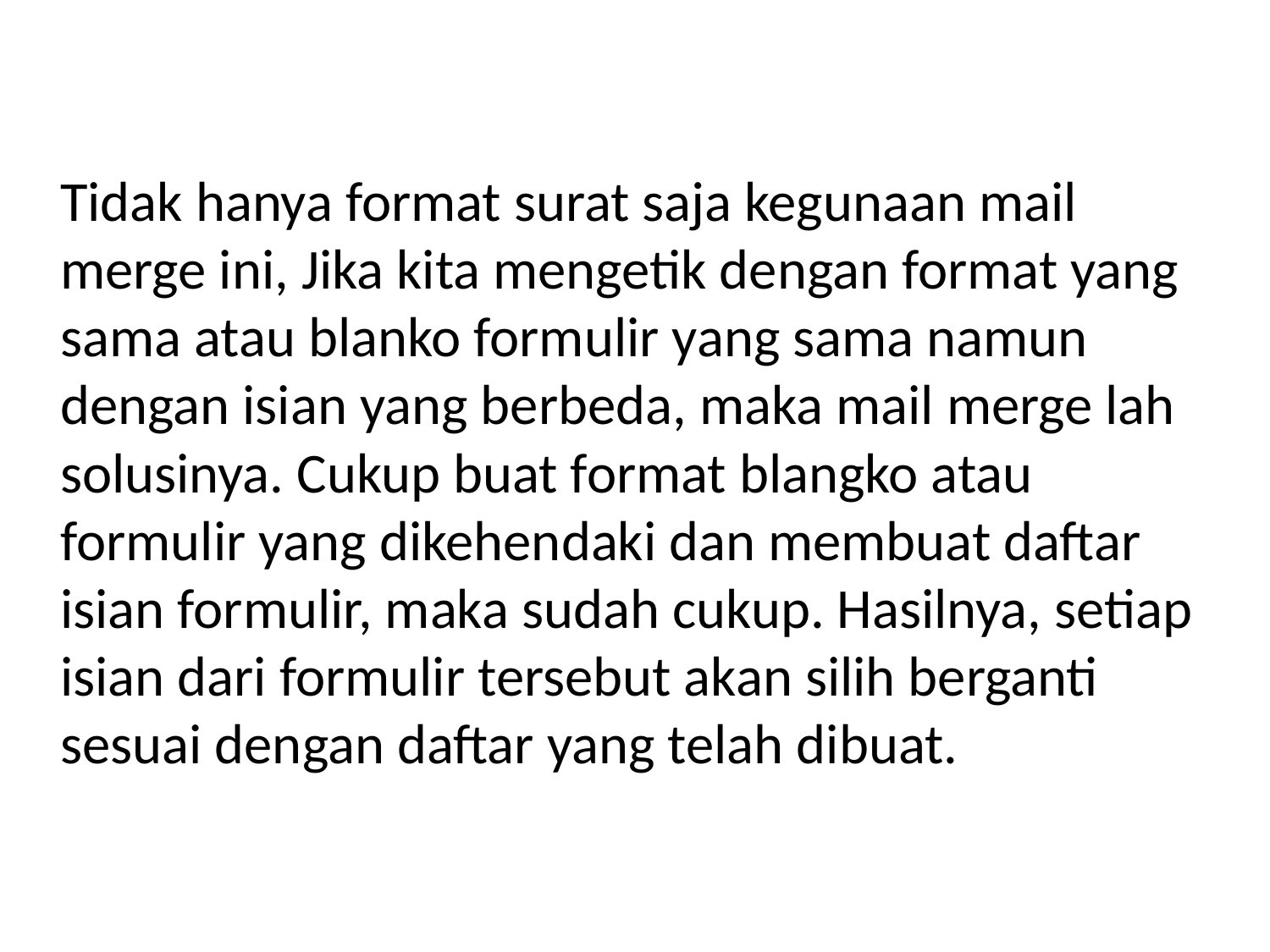

Tidak hanya format surat saja kegunaan mail merge ini, Jika kita mengetik dengan format yang sama atau blanko formulir yang sama namun dengan isian yang berbeda, maka mail merge lah solusinya. Cukup buat format blangko atau formulir yang dikehendaki dan membuat daftar isian formulir, maka sudah cukup. Hasilnya, setiap isian dari formulir tersebut akan silih berganti sesuai dengan daftar yang telah dibuat.